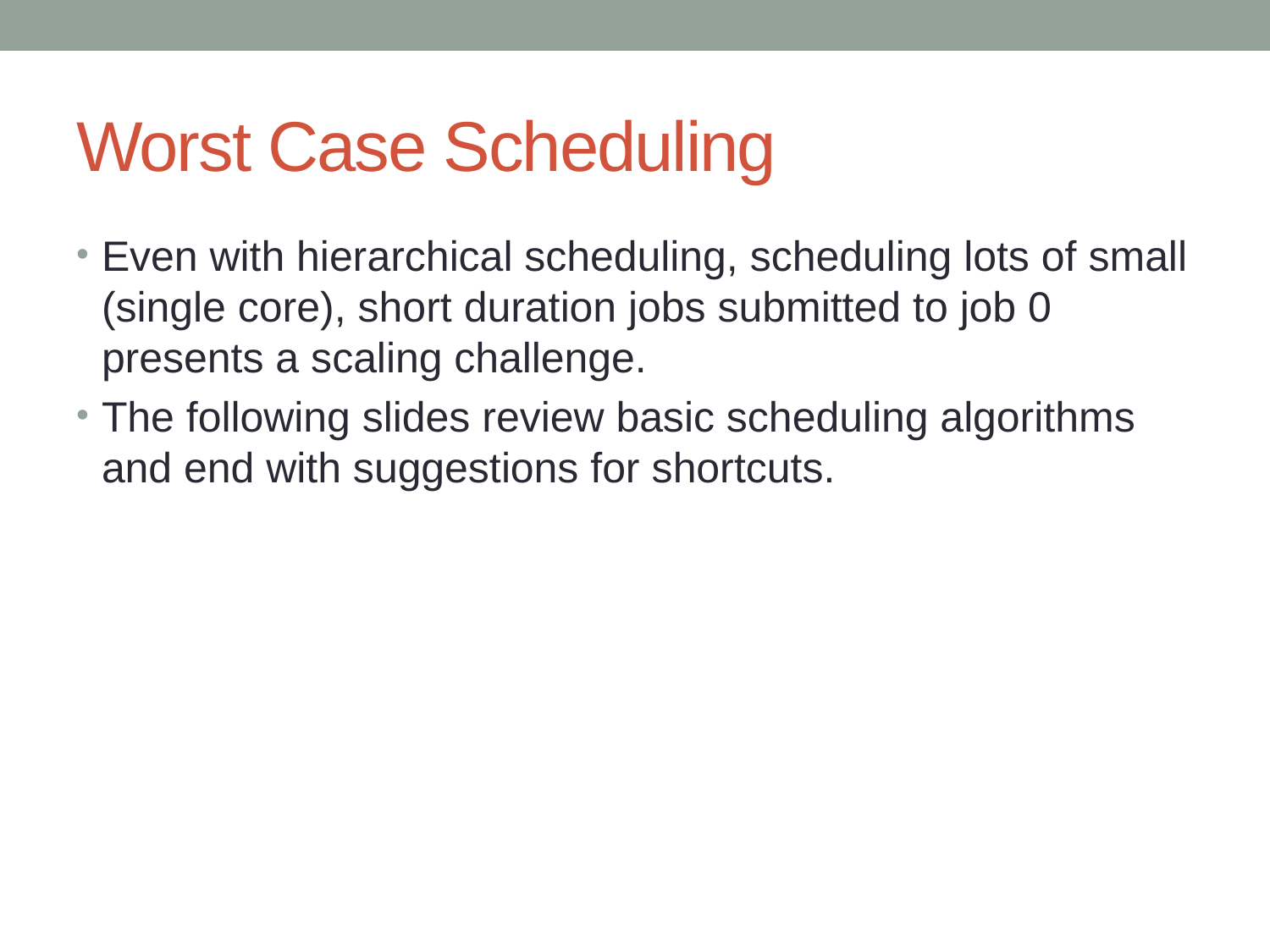

# Worst Case Scheduling
Even with hierarchical scheduling, scheduling lots of small (single core), short duration jobs submitted to job 0 presents a scaling challenge.
The following slides review basic scheduling algorithms and end with suggestions for shortcuts.